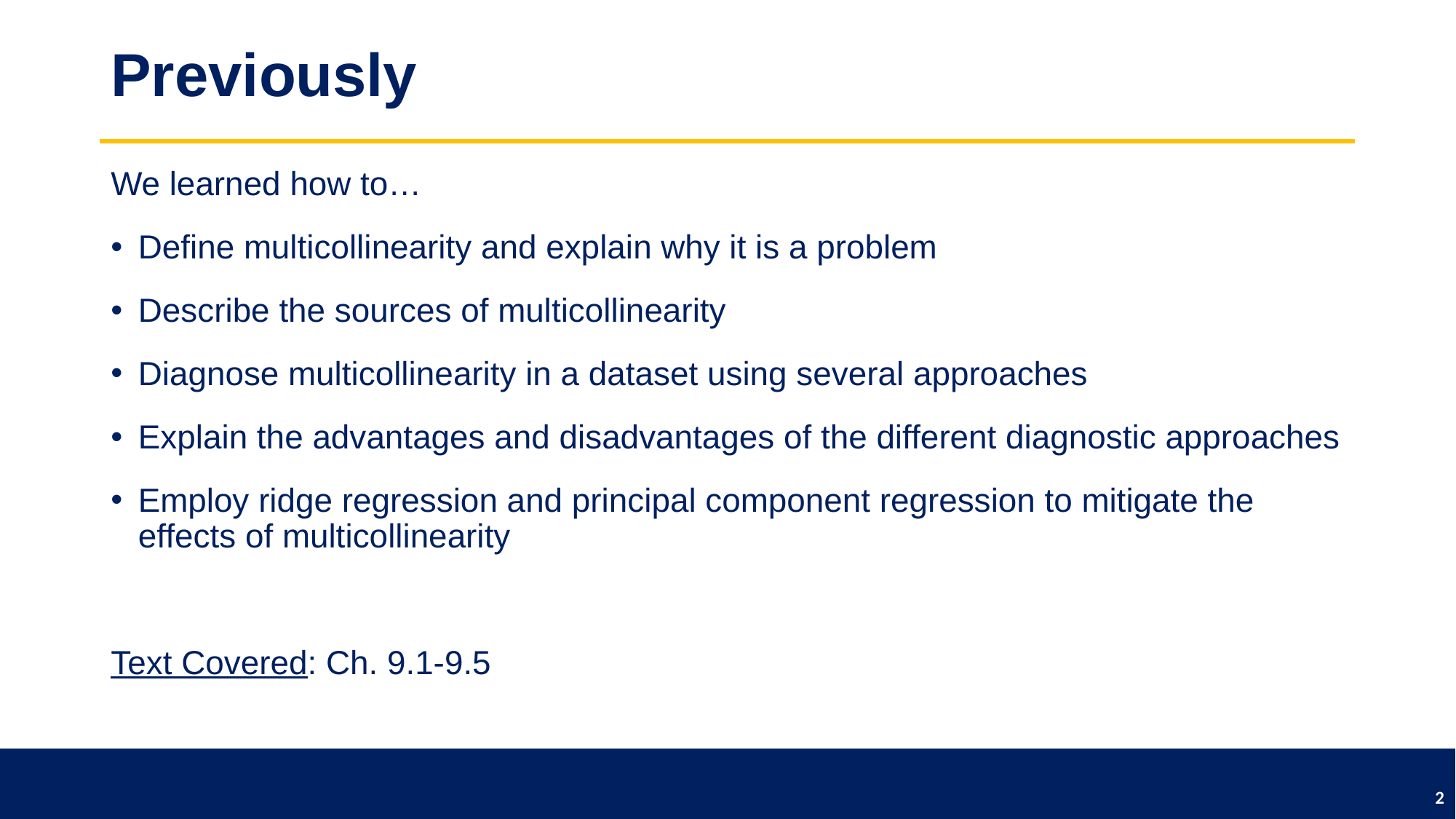

# Previously
We learned how to…
Define multicollinearity and explain why it is a problem
Describe the sources of multicollinearity
Diagnose multicollinearity in a dataset using several approaches
Explain the advantages and disadvantages of the different diagnostic approaches
Employ ridge regression and principal component regression to mitigate the effects of multicollinearity

Text Covered: Ch. 9.1-9.5
2